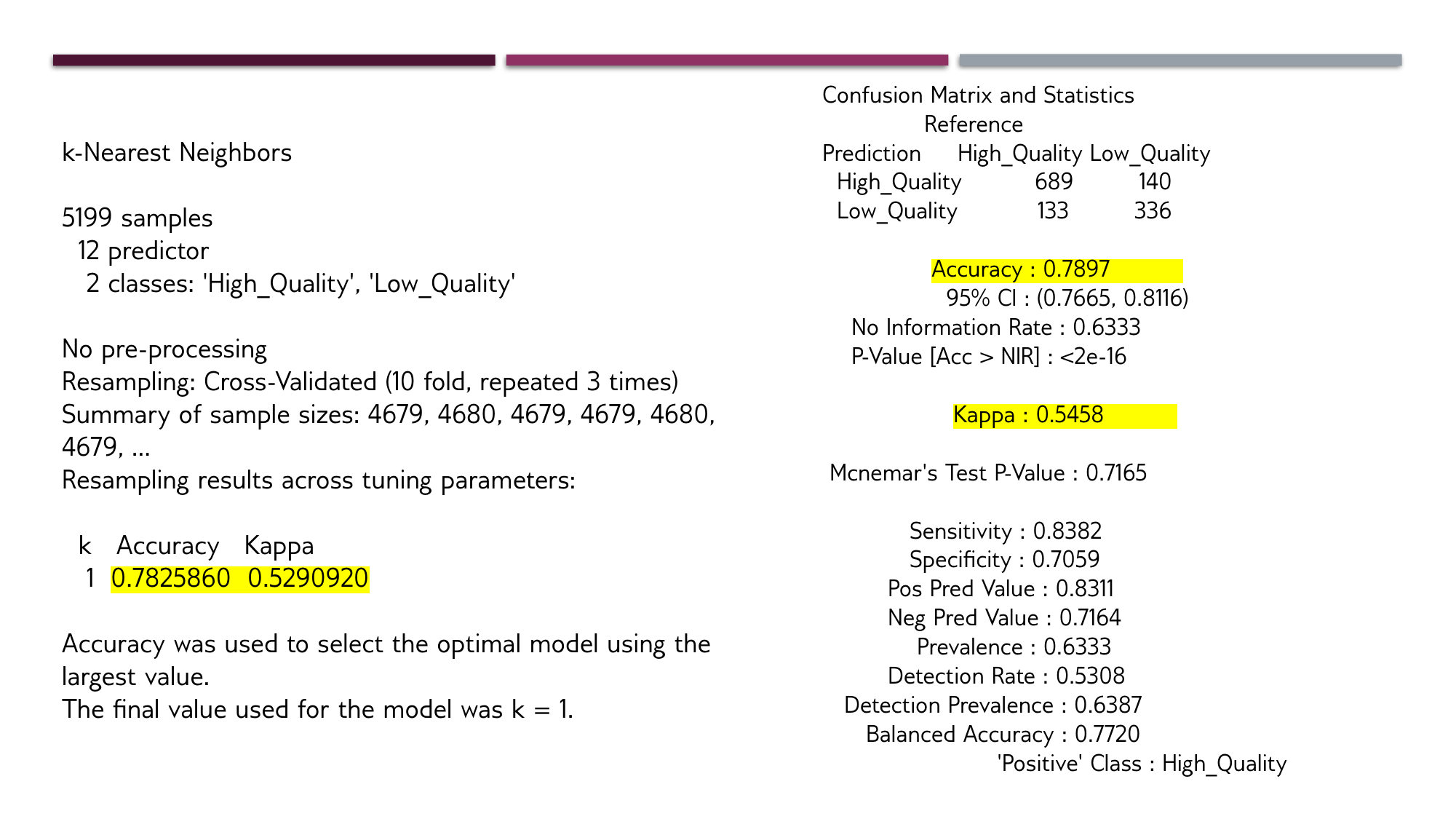

Confusion Matrix and Statistics
              Reference
Prediction     High_Quality Low_Quality
  High_Quality          689         140
  Low_Quality           133         336

               Accuracy : 0.7897
                 95% CI : (0.7665, 0.8116)
    No Information Rate : 0.6333
    P-Value [Acc > NIR] : <2e-16

                  Kappa : 0.5458

 Mcnemar's Test P-Value : 0.7165

            Sensitivity : 0.8382
            Specificity : 0.7059
         Pos Pred Value : 0.8311
         Neg Pred Value : 0.7164
             Prevalence : 0.6333
         Detection Rate : 0.5308
   Detection Prevalence : 0.6387
      Balanced Accuracy : 0.7720
                        'Positive' Class : High_Quality
k-Nearest Neighbors

5199 samples
  12 predictor
   2 classes: 'High_Quality', 'Low_Quality'

No pre-processing
Resampling: Cross-Validated (10 fold, repeated 3 times)
Summary of sample sizes: 4679, 4680, 4679, 4679, 4680, 4679, ...
Resampling results across tuning parameters:

  k   Accuracy   Kappa
   1  0.7825860  0.5290920

Accuracy was used to select the optimal model using the largest value.
The final value used for the model was k = 1.